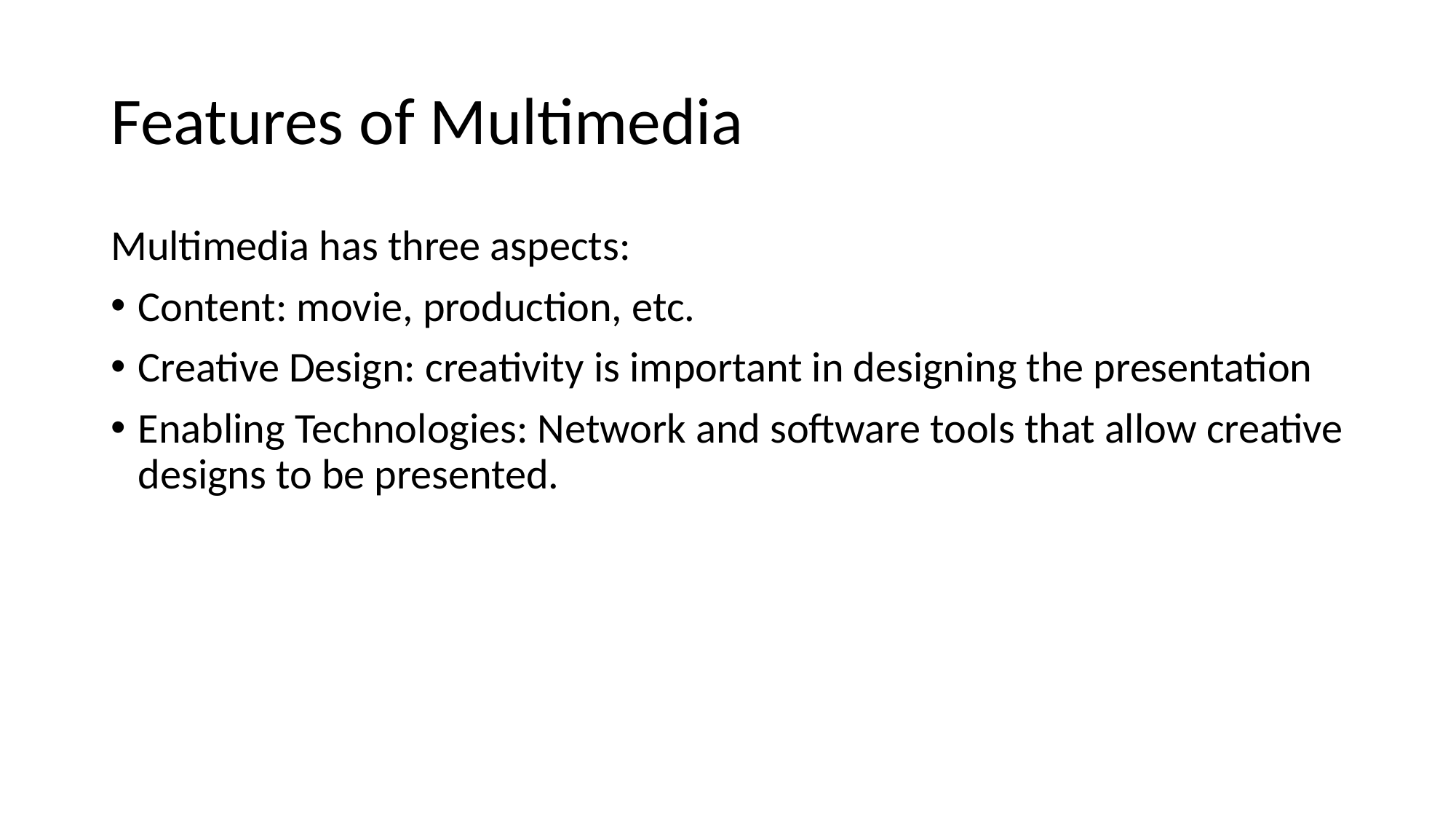

# Features of Multimedia
Multimedia has three aspects:
Content: movie, production, etc.
Creative Design: creativity is important in designing the presentation
Enabling Technologies: Network and software tools that allow creative designs to be presented.